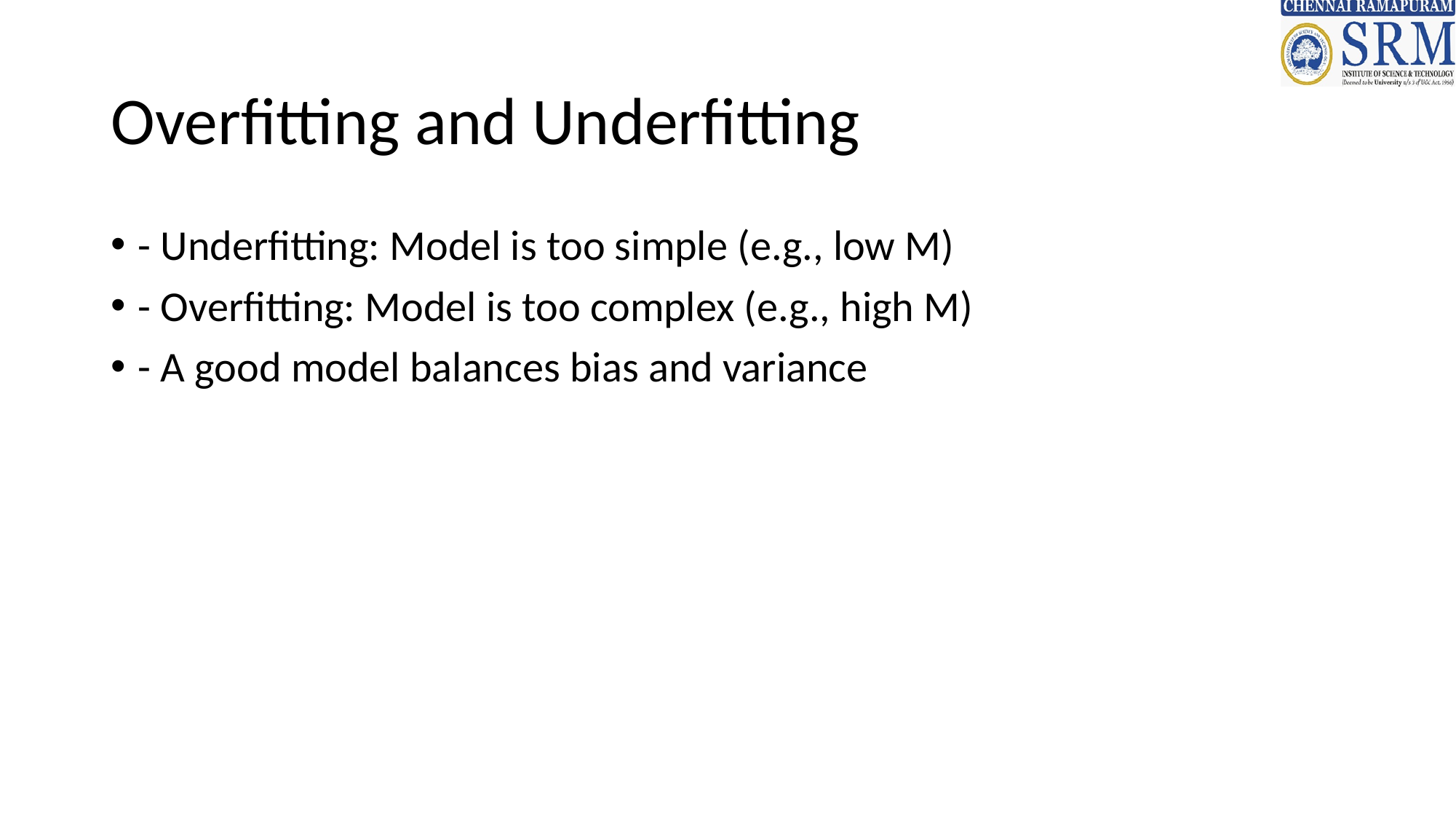

# Overfitting and Underfitting
- Underfitting: Model is too simple (e.g., low M)
- Overfitting: Model is too complex (e.g., high M)
- A good model balances bias and variance